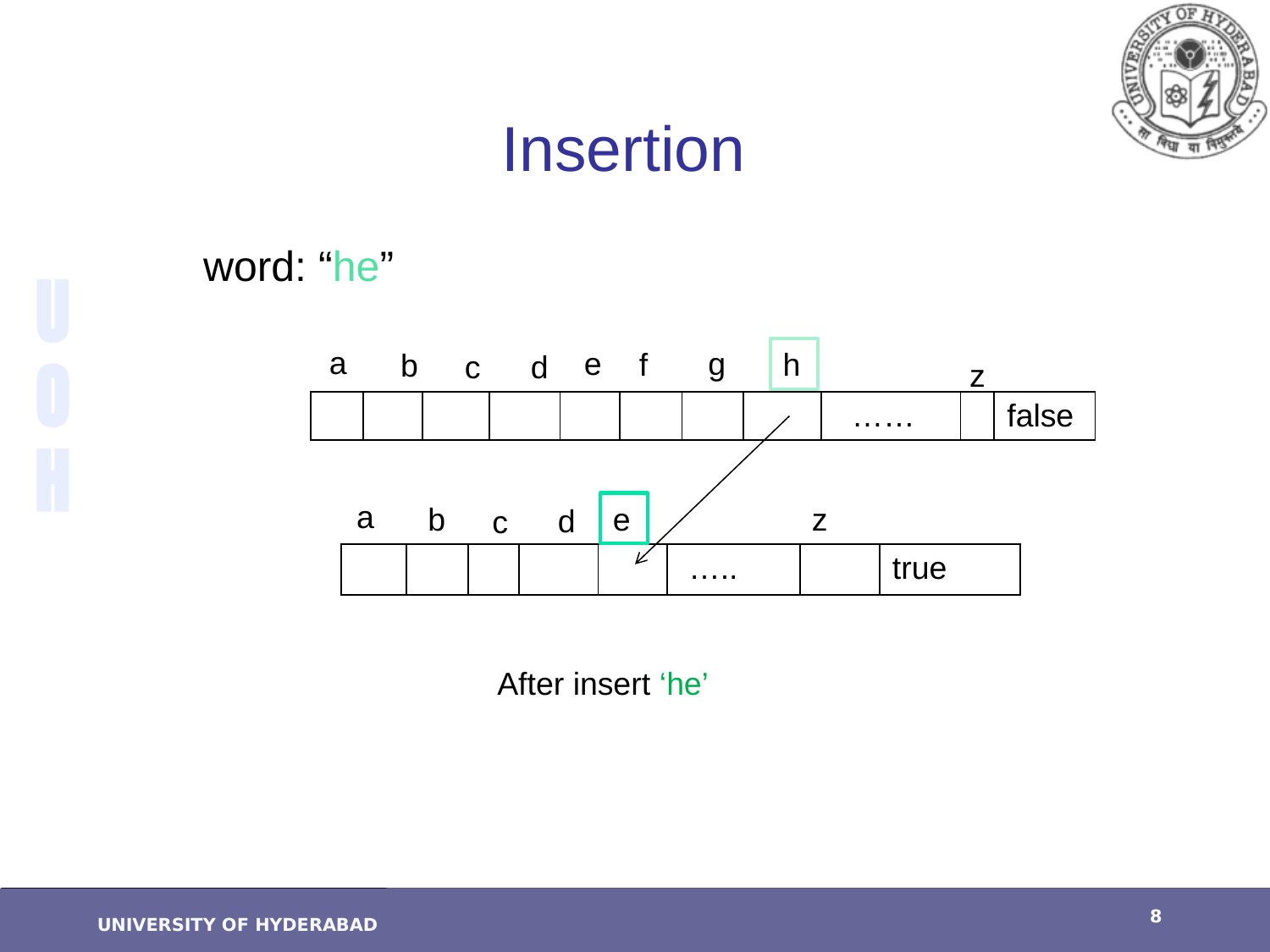

# Insertion
word: “he”

a
g
e
h
f
b
d
c
z
|  |  |  |  |  |  |  |  | …… |  | false |
| --- | --- | --- | --- | --- | --- | --- | --- | --- | --- | --- |
a
e
b
z
d
c
|  |  |  |  |  | ….. |  | true |
| --- | --- | --- | --- | --- | --- | --- | --- |
After insert ‘he’